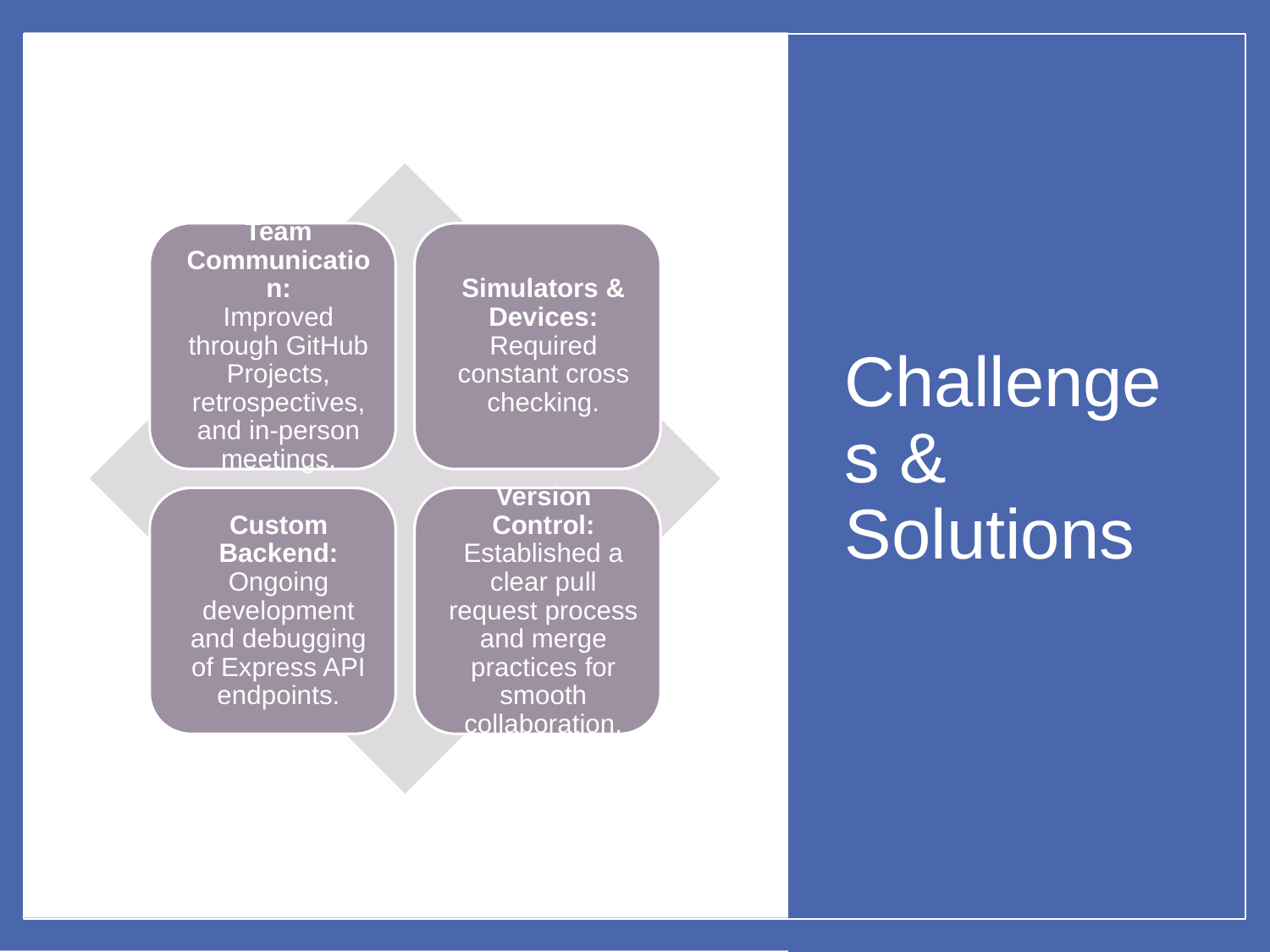

# Challenges & Solutions
Team Communication:
Improved through GitHub Projects, retrospectives, and in-person meetings.
Simulators & Devices:
Required constant cross checking.
Custom Backend:
Ongoing development and debugging of Express API endpoints.
Version Control:
Established a clear pull request process and merge practices for smooth collaboration.